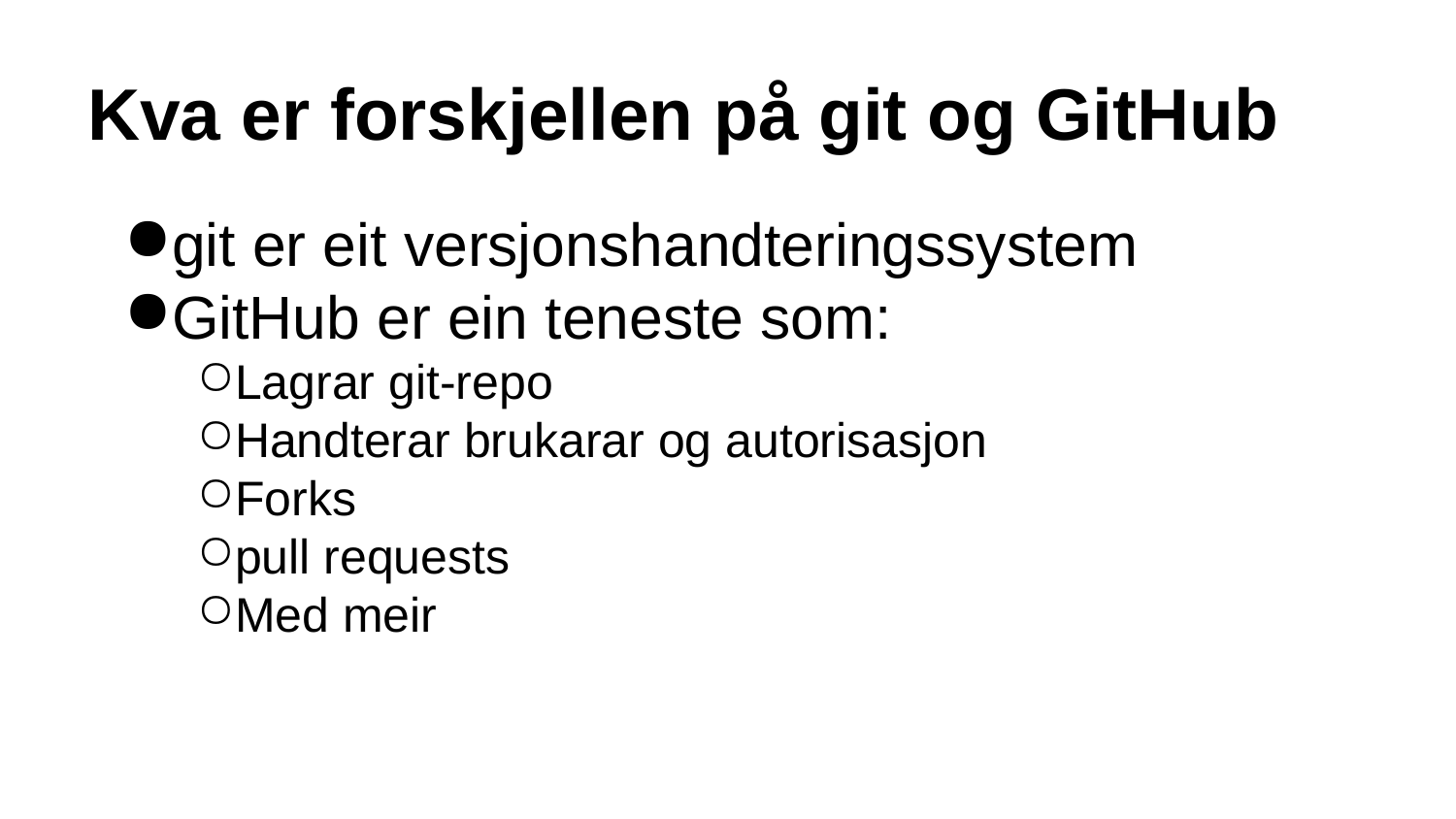

# Kva er forskjellen på git og GitHub
git er eit versjonshandteringssystem
GitHub er ein teneste som:
Lagrar git-repo
Handterar brukarar og autorisasjon
Forks
pull requests
Med meir